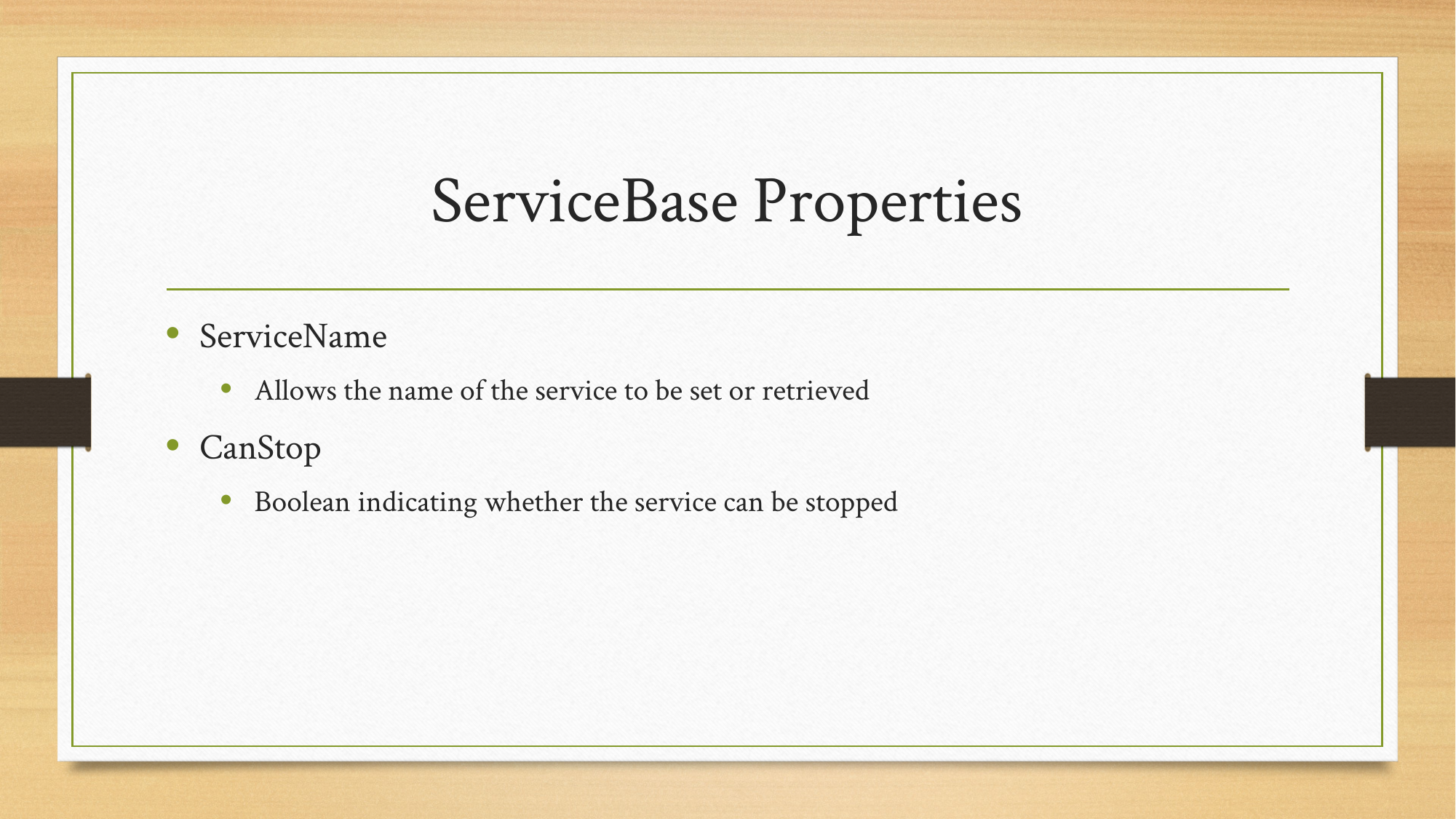

# ServiceBase Properties
ServiceName
Allows the name of the service to be set or retrieved
CanStop
Boolean indicating whether the service can be stopped